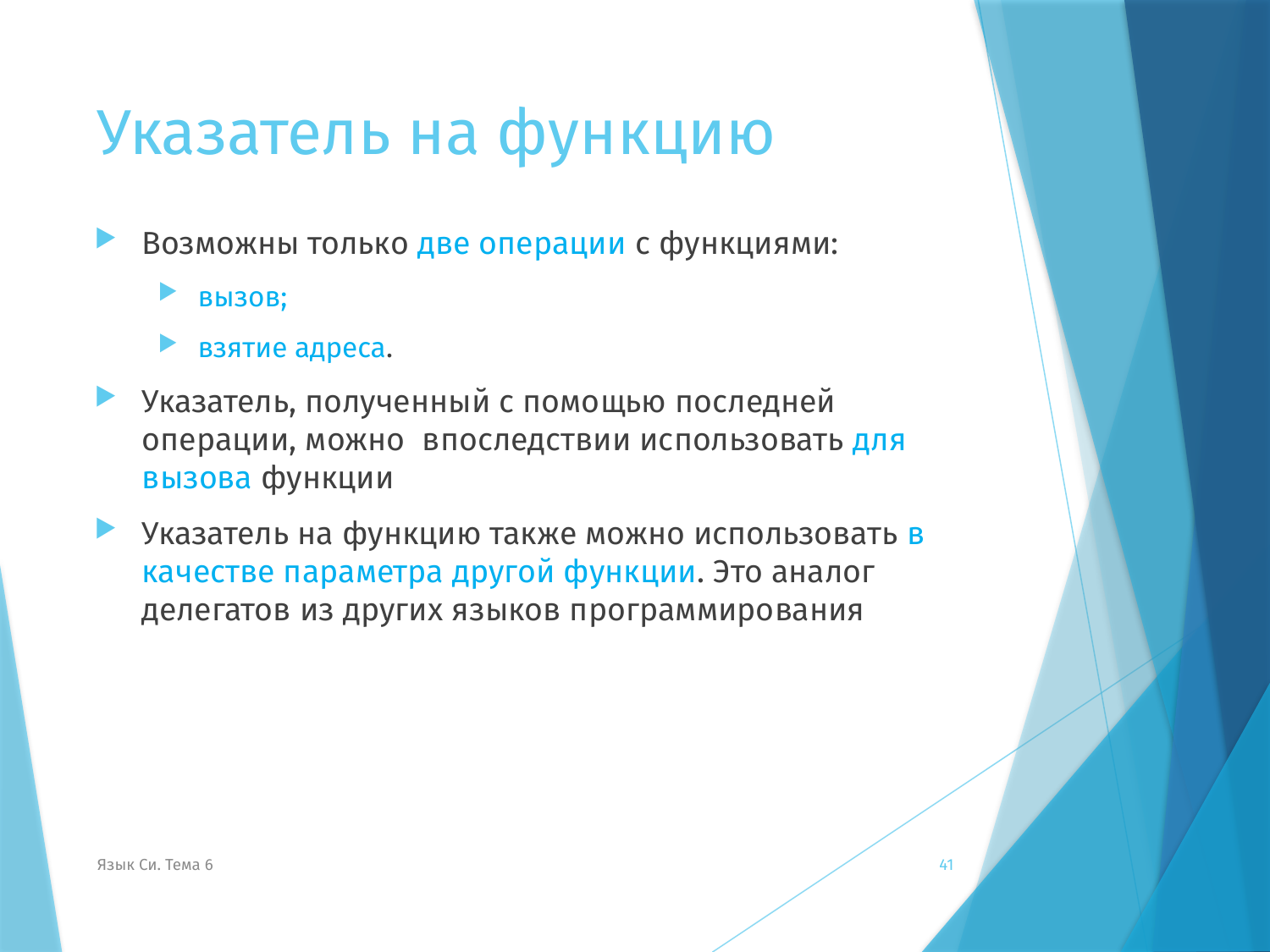

# Указатель на функцию
Возможны только две операции с функциями:
вызов;
взятие адреса.
Указатель, полученный с помощью последней операции, можно  впоследствии использовать для вызова функции
Указатель на функцию также можно использовать в качестве параметра другой функции. Это аналог делегатов из других языков программирования
Язык Си. Тема 6
41